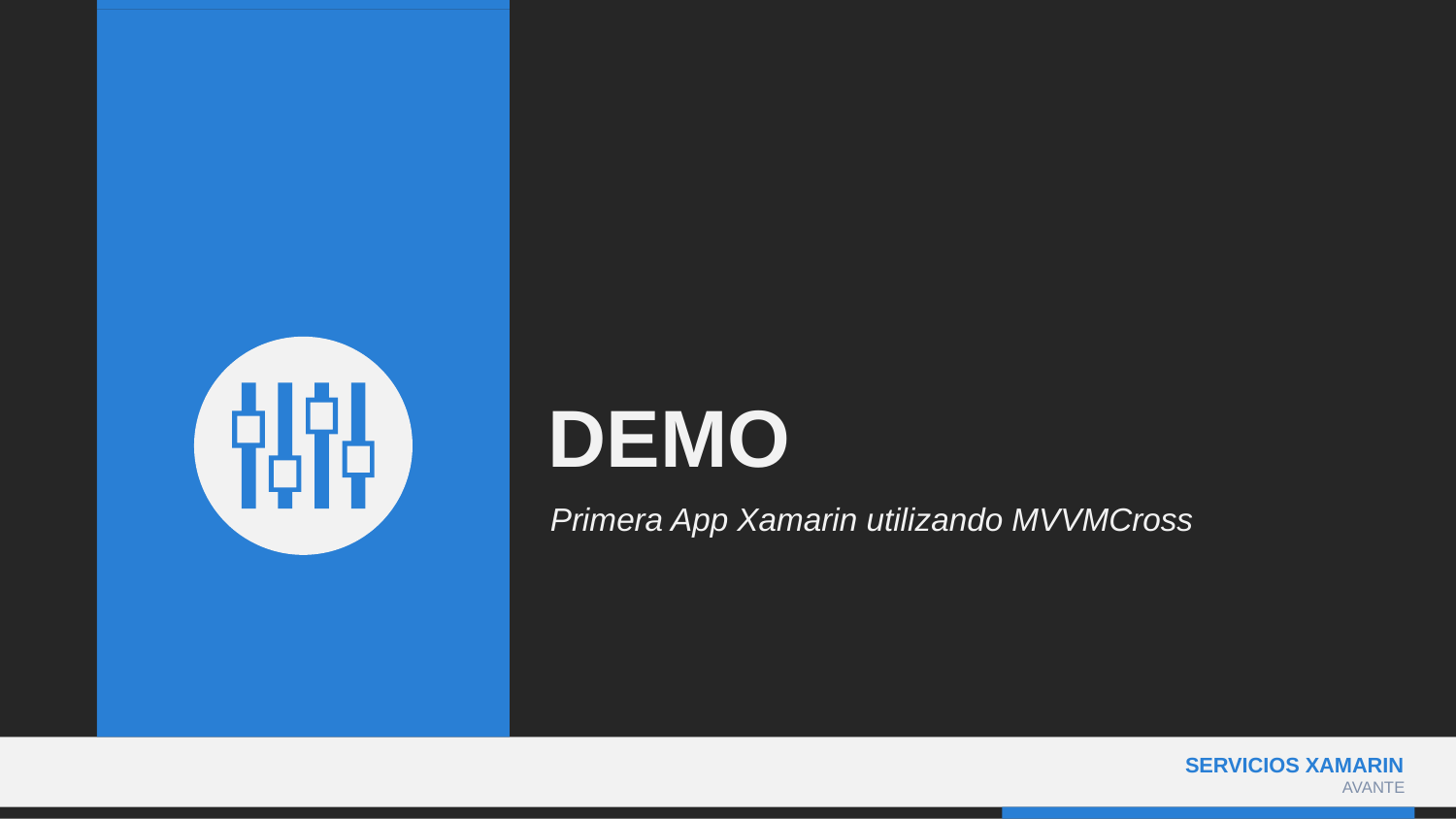

# DEMO
Primera App Xamarin utilizando MVVMCross